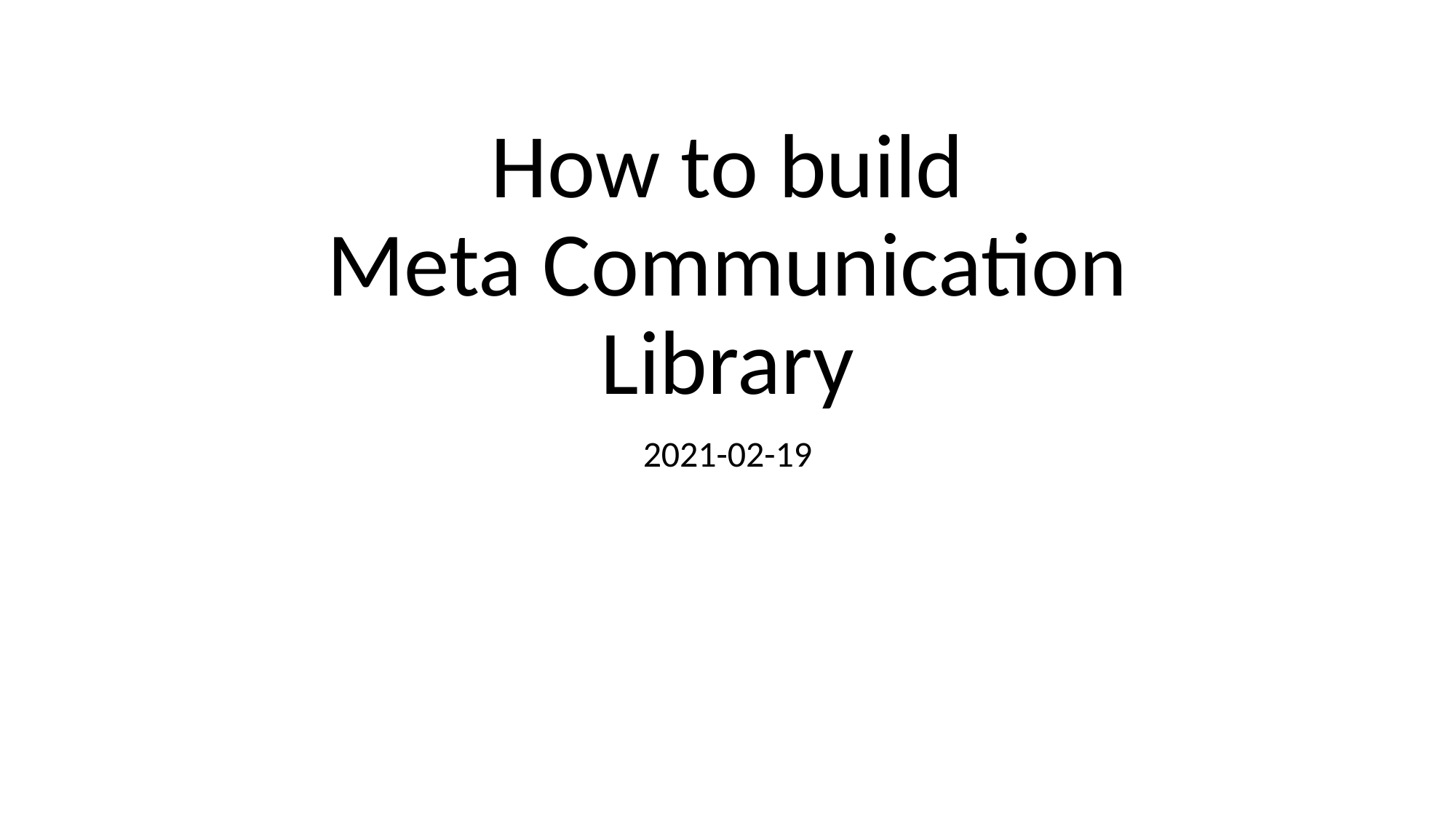

# How to build Meta Communication Library
2021-02-19